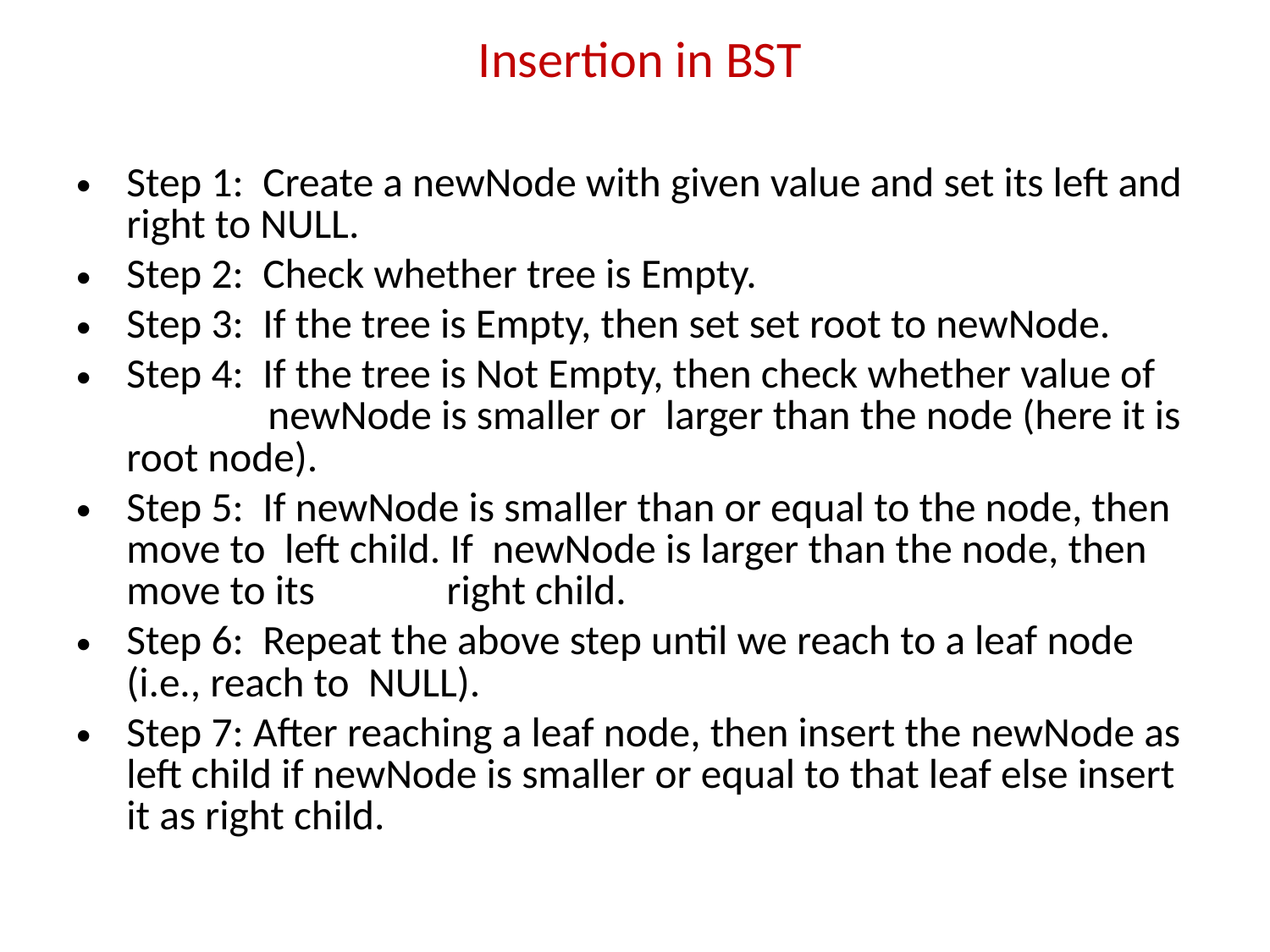

# Insertion in BST
Step 1:  Create a newNode with given value and set its left and right to NULL.
Step 2:  Check whether tree is Empty.
Step 3:  If the tree is Empty, then set set root to newNode.
Step 4:  If the tree is Not Empty, then check whether value of  	     newNode is smaller or  larger than the node (here it is root node).
Step 5:  If newNode is smaller than or equal to the node, then move to  left child. If  newNode is larger than the node, then move to its  	    right child.
Step 6:  Repeat the above step until we reach to a leaf node (i.e., reach to  NULL).
Step 7: After reaching a leaf node, then insert the newNode as left child if newNode is smaller or equal to that leaf else insert it as right child.